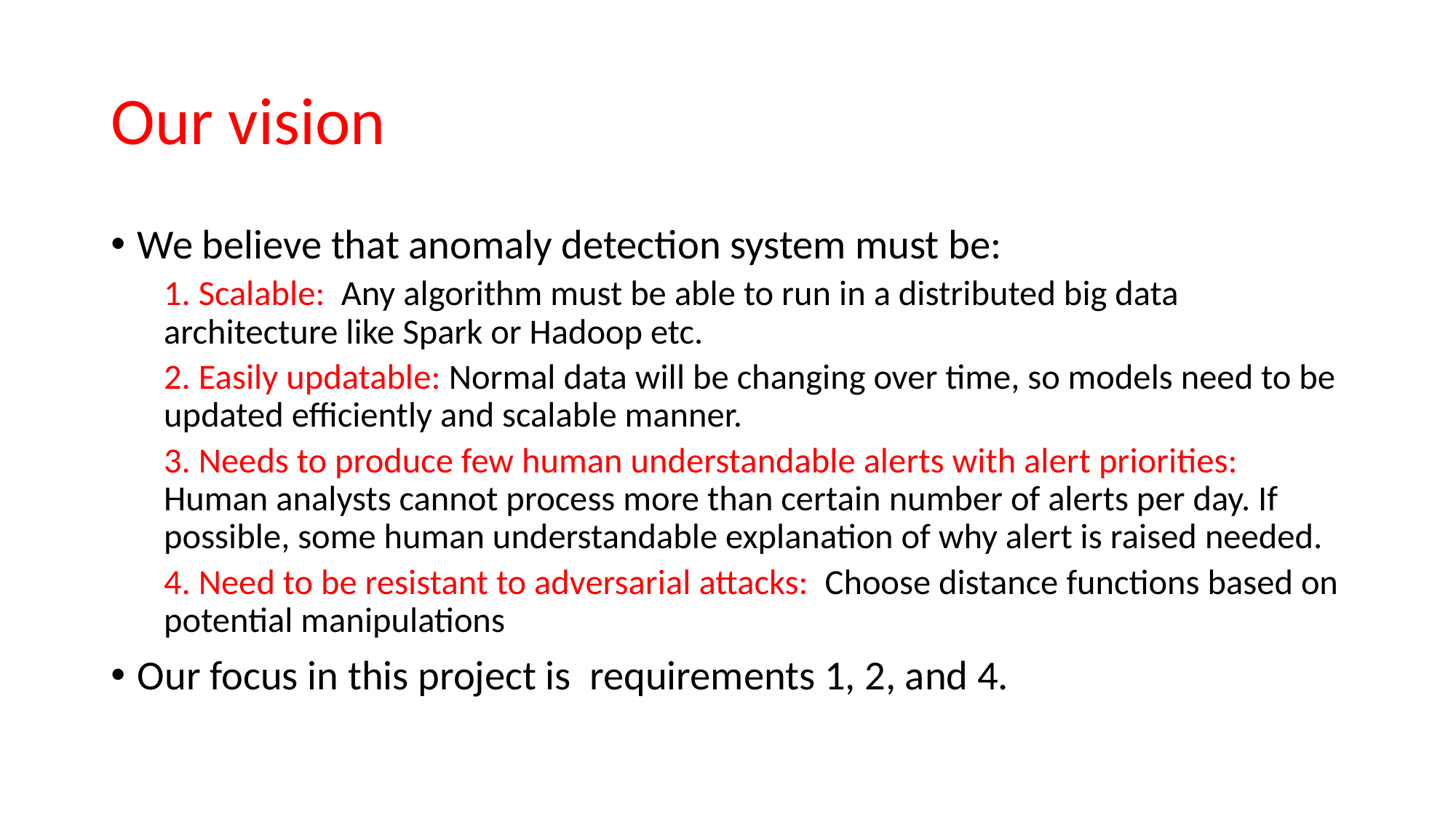

# Our vision
We believe that anomaly detection system must be:
1. Scalable:  Any algorithm must be able to run in a distributed big data architecture like Spark or Hadoop etc.
2. Easily updatable: Normal data will be changing over time, so models need to be updated efficiently and scalable manner.
3. Needs to produce few human understandable alerts with alert priorities: Human analysts cannot process more than certain number of alerts per day. If possible, some human understandable explanation of why alert is raised needed.
4. Need to be resistant to adversarial attacks:  Choose distance functions based on potential manipulations
Our focus in this project is  requirements 1, 2, and 4.